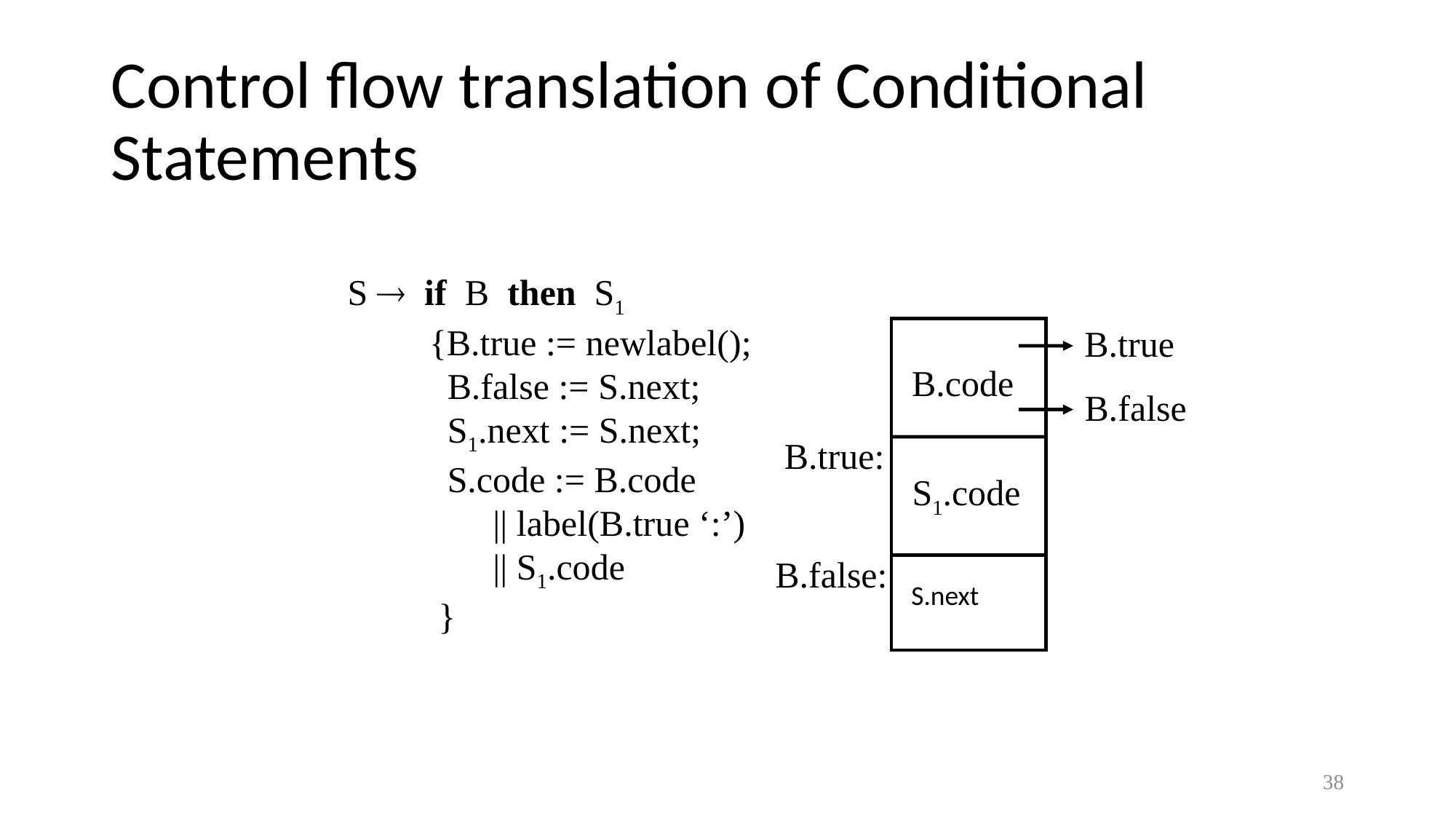

# Control flow translation of Conditional Statements
S →  if  B  then  S1
         {B.true := newlabel();
           B.false := S.next;
           S1.next := S.next;
           S.code := B.code
                || label(B.true ‘:’)
                || S1.code
          }

B.true

B.code
B.false

B.true:

S1.code
B.false:

S.next
38